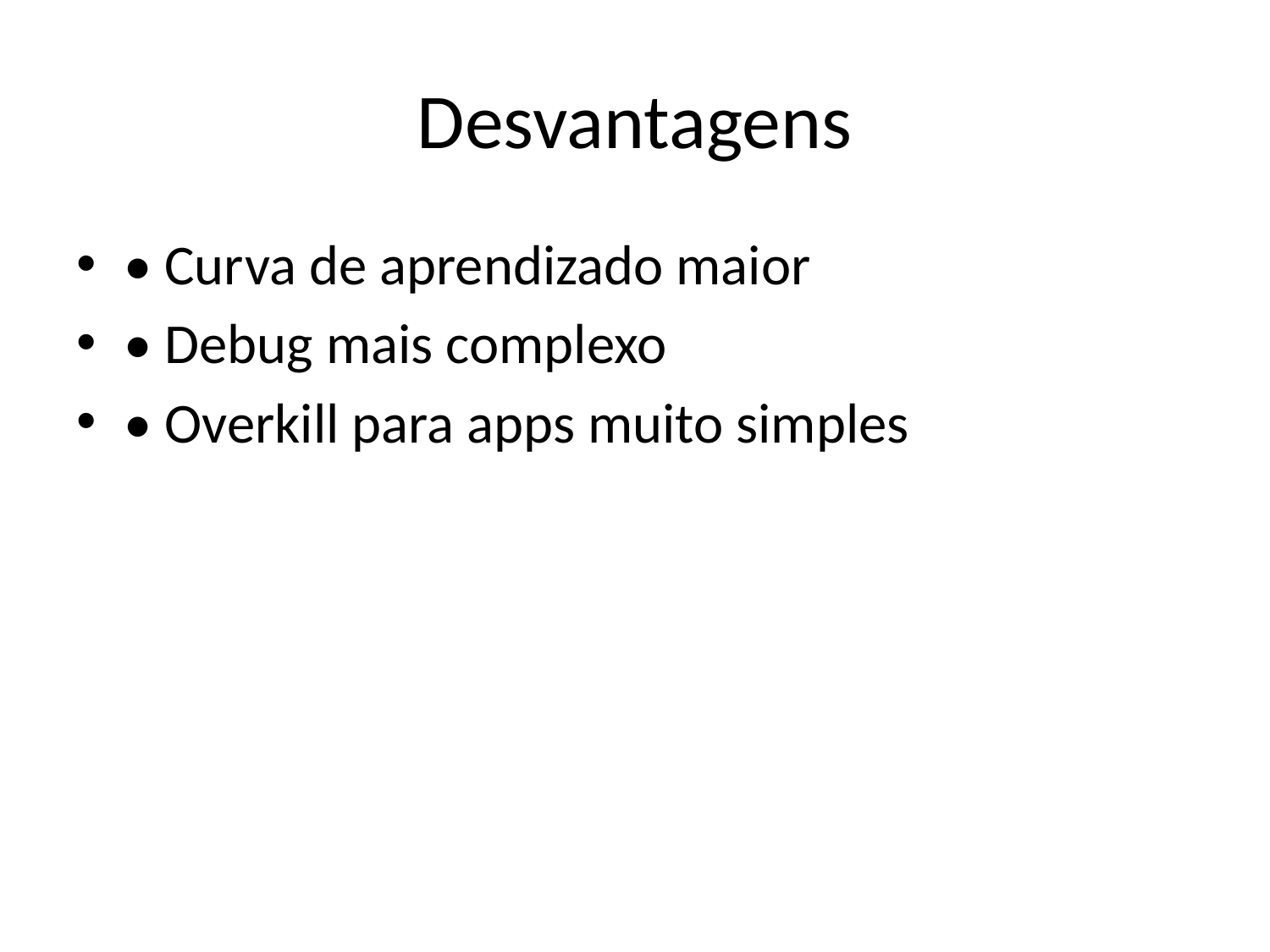

# Desvantagens
• Curva de aprendizado maior
• Debug mais complexo
• Overkill para apps muito simples